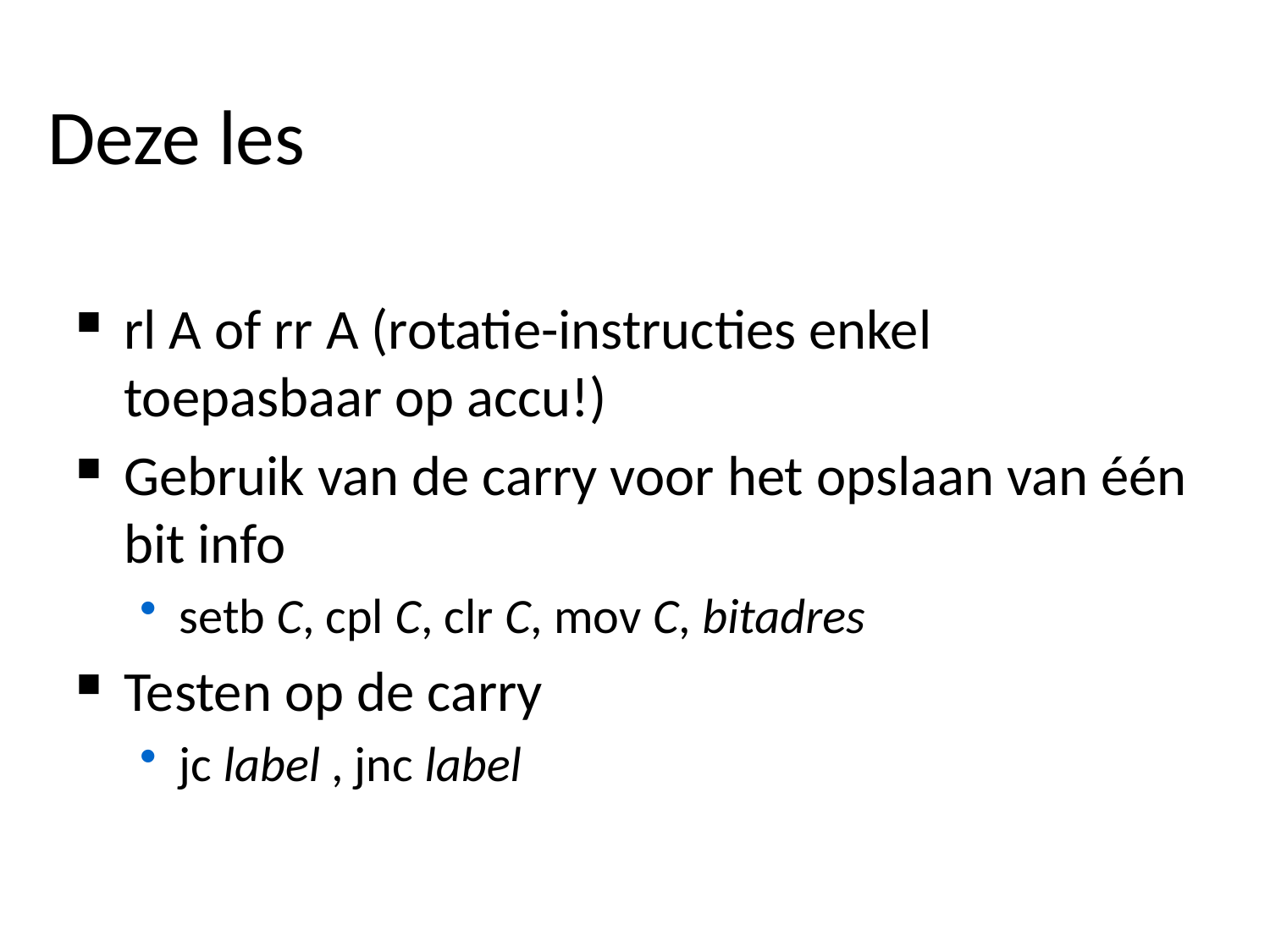

# Deze les
rl A of rr A (rotatie-instructies enkel toepasbaar op accu!)
Gebruik van de carry voor het opslaan van één bit info
setb C, cpl C, clr C, mov C, bitadres
Testen op de carry
jc label , jnc label